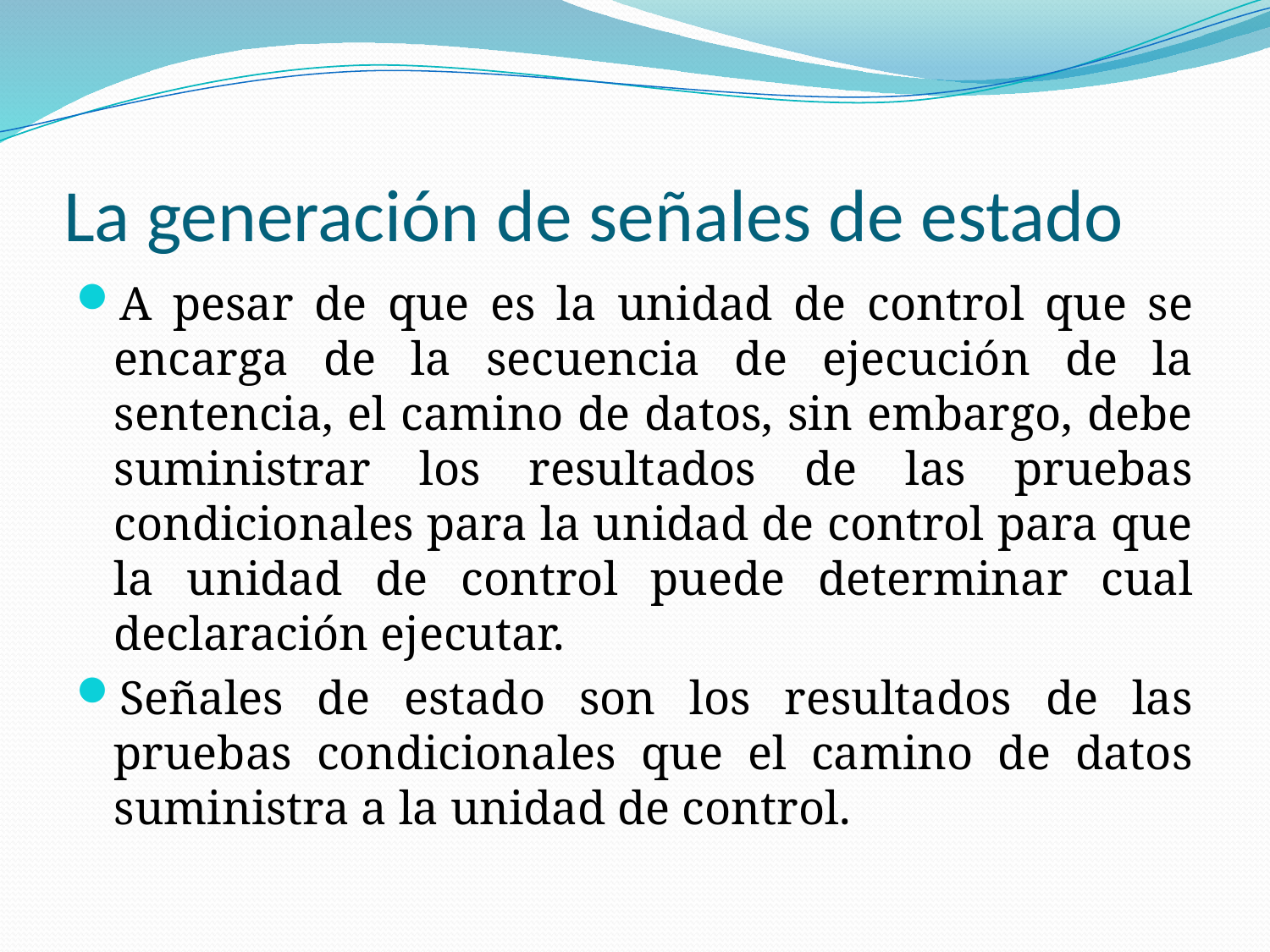

# La generación de señales de estado
A pesar de que es la unidad de control que se encarga de la secuencia de ejecución de la sentencia, el camino de datos, sin embargo, debe suministrar los resultados de las pruebas condicionales para la unidad de control para que la unidad de control puede determinar cual declaración ejecutar.
Señales de estado son los resultados de las pruebas condicionales que el camino de datos suministra a la unidad de control.